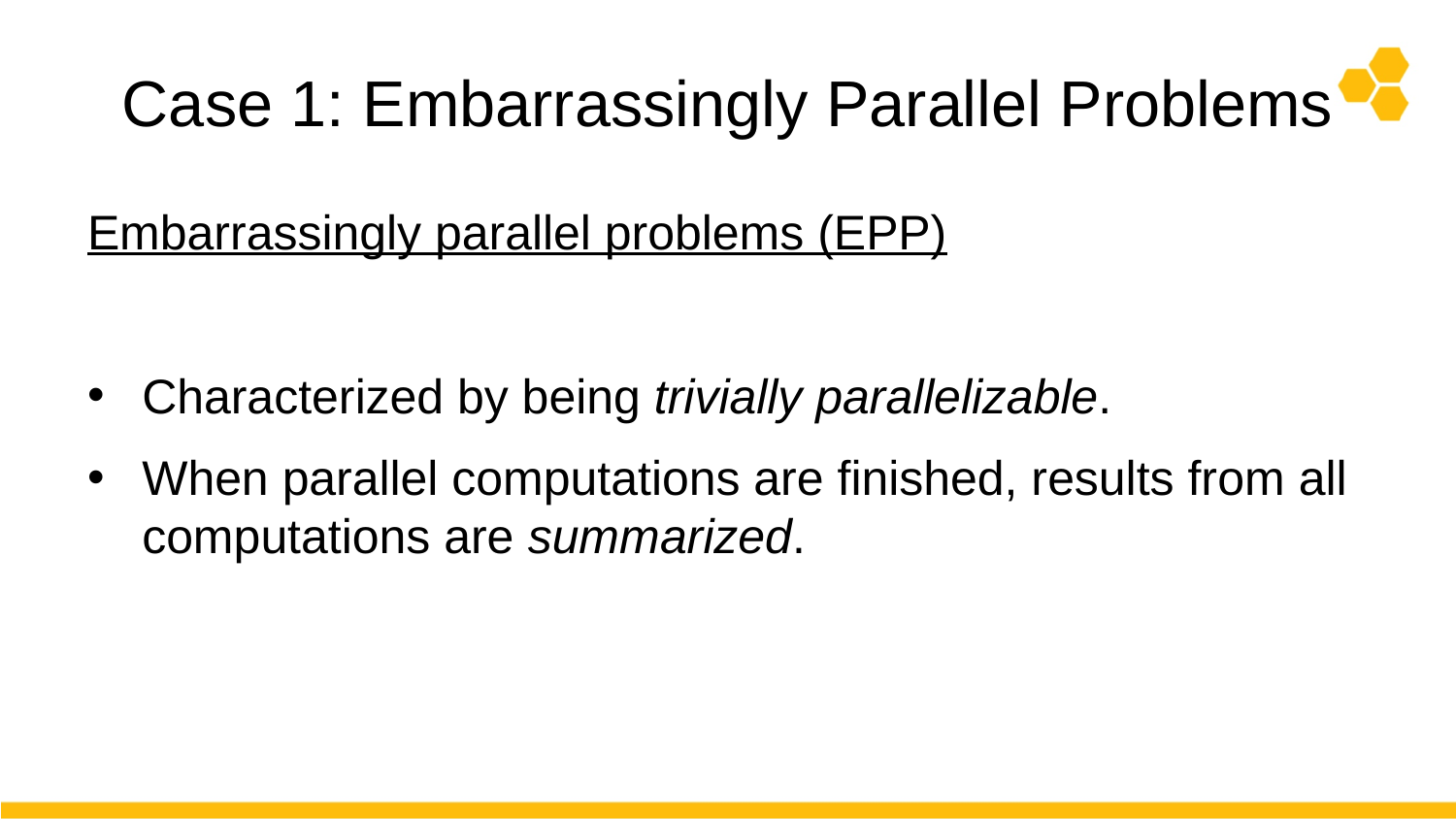

# Case 1: Embarrassingly Parallel Problems
Embarrassingly parallel problems (EPP)

Characterized by being trivially parallelizable.
When parallel computations are finished, results from all computations are summarized.